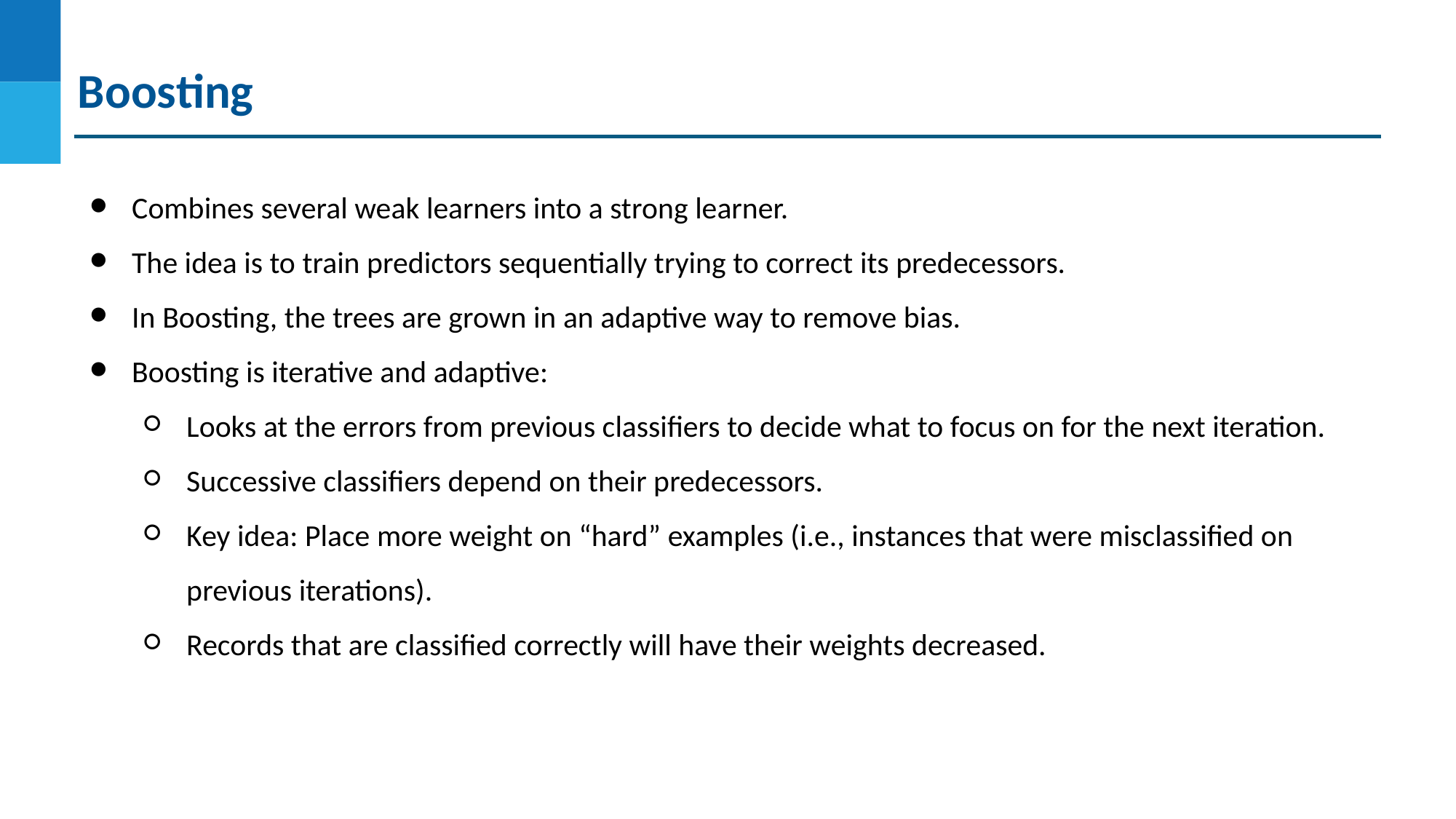

Boosting
Combines several weak learners into a strong learner.
The idea is to train predictors sequentially trying to correct its predecessors.
In Boosting, the trees are grown in an adaptive way to remove bias.
Boosting is iterative and adaptive:
Looks at the errors from previous classifiers to decide what to focus on for the next iteration.
Successive classifiers depend on their predecessors.
Key idea: Place more weight on “hard” examples (i.e., instances that were misclassified on previous iterations).
Records that are classified correctly will have their weights decreased.